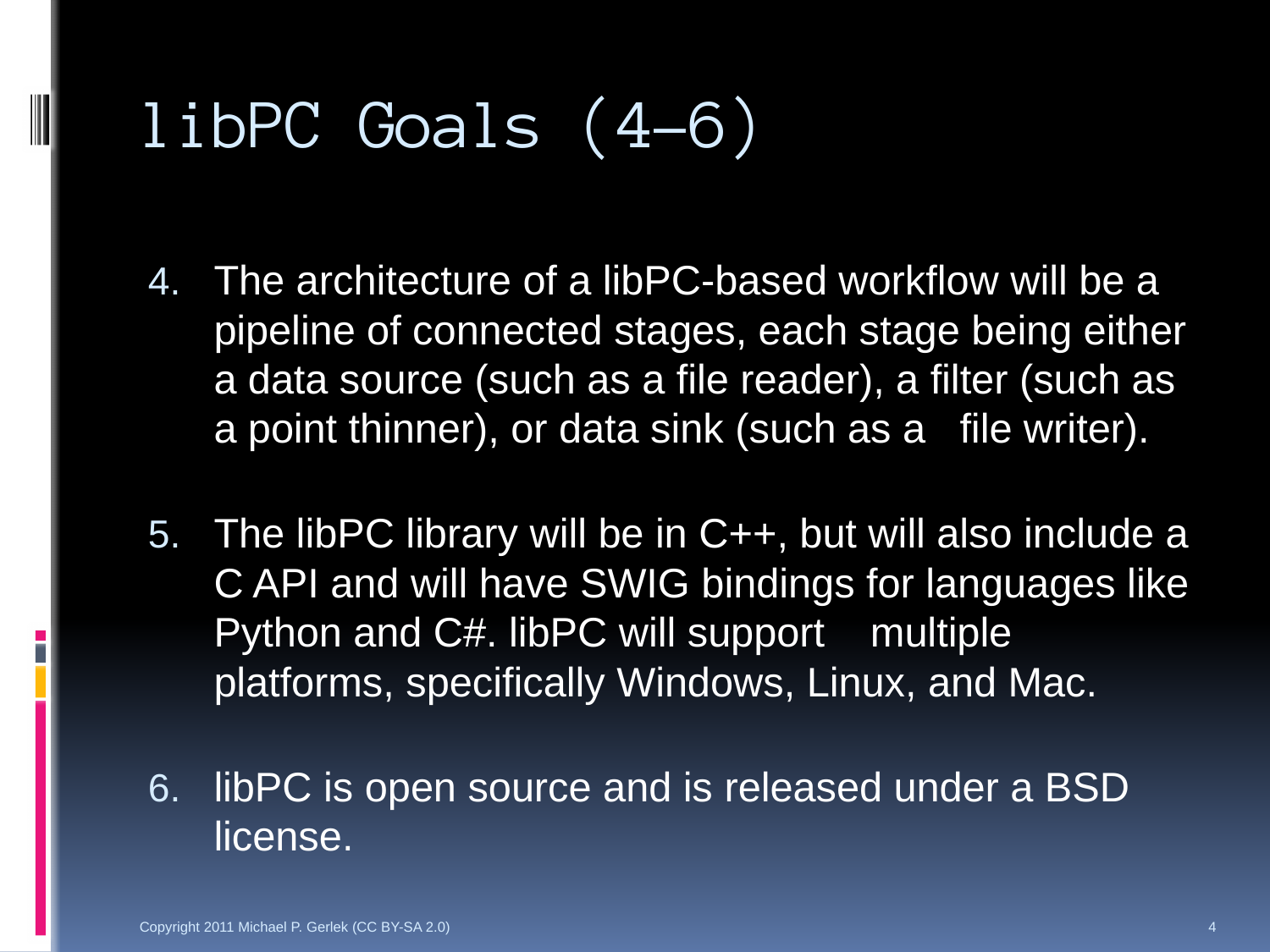

# libPC Goals (4-6)
The architecture of a libPC-based workflow will be a pipeline of connected stages, each stage being either a data source (such as a file reader), a filter (such as a point thinner), or data sink (such as a   file writer).

The libPC library will be in C++, but will also include a C API and will have SWIG bindings for languages like Python and C#. libPC will support    multiple platforms, specifically Windows, Linux, and Mac.

libPC is open source and is released under a BSD license.
Copyright 2011 Michael P. Gerlek (CC BY-SA 2.0)
4